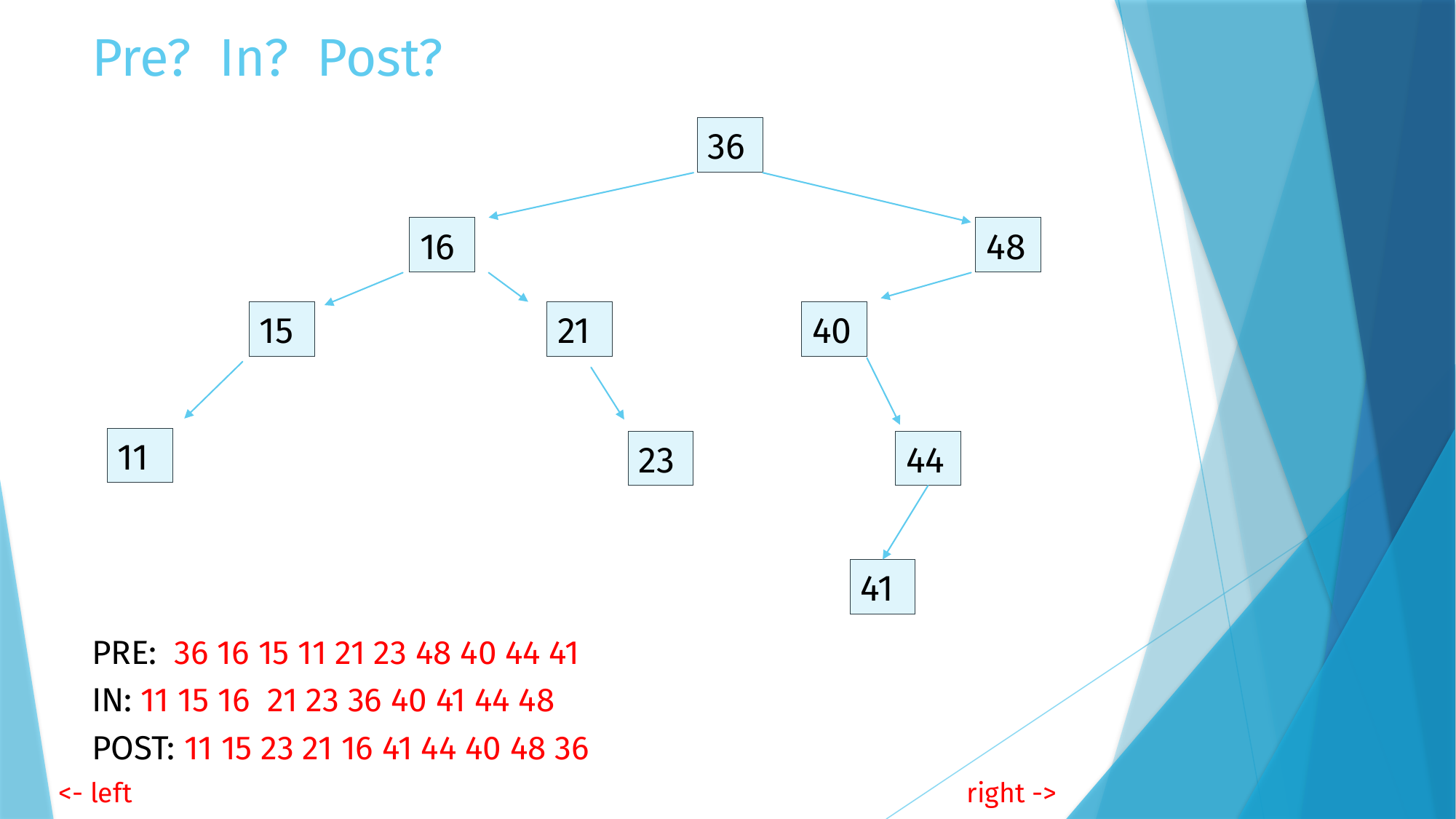

# Pre?  In?  Post?
36
16
48
40
15
21
11
23
44
41
PRE:  36 16 15 11 21 23 48 40 44 41
IN: 11 15 16  21 23 36 40 41 44 48
POST: 11 15 23 21 16 41 44 40 48 36
<- left                                                                                                                   right ->